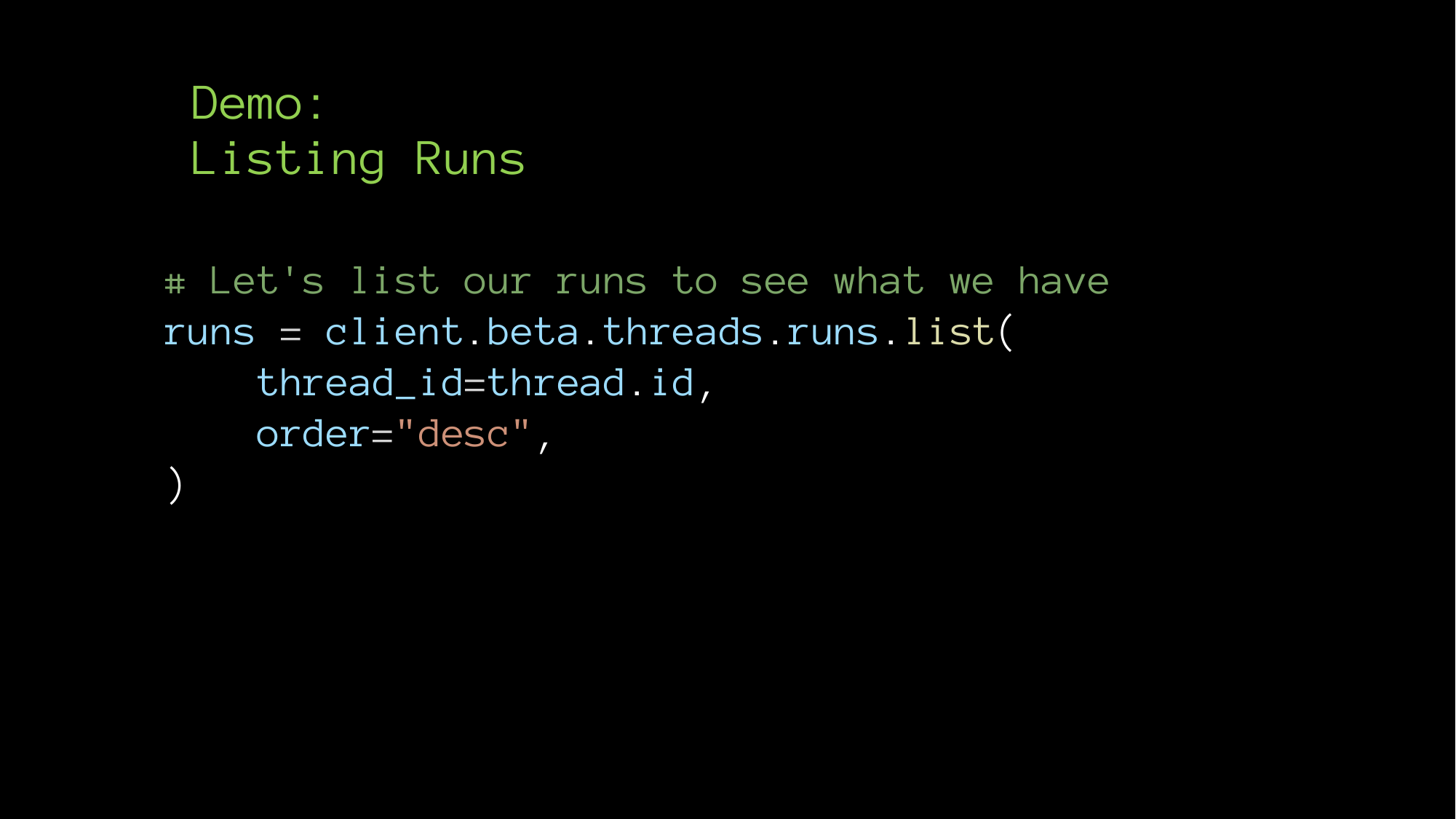

# Demo: Listing Runs
# Let's list our runs to see what we have
runs = client.beta.threads.runs.list(
    thread_id=thread.id,
    order="desc",
)